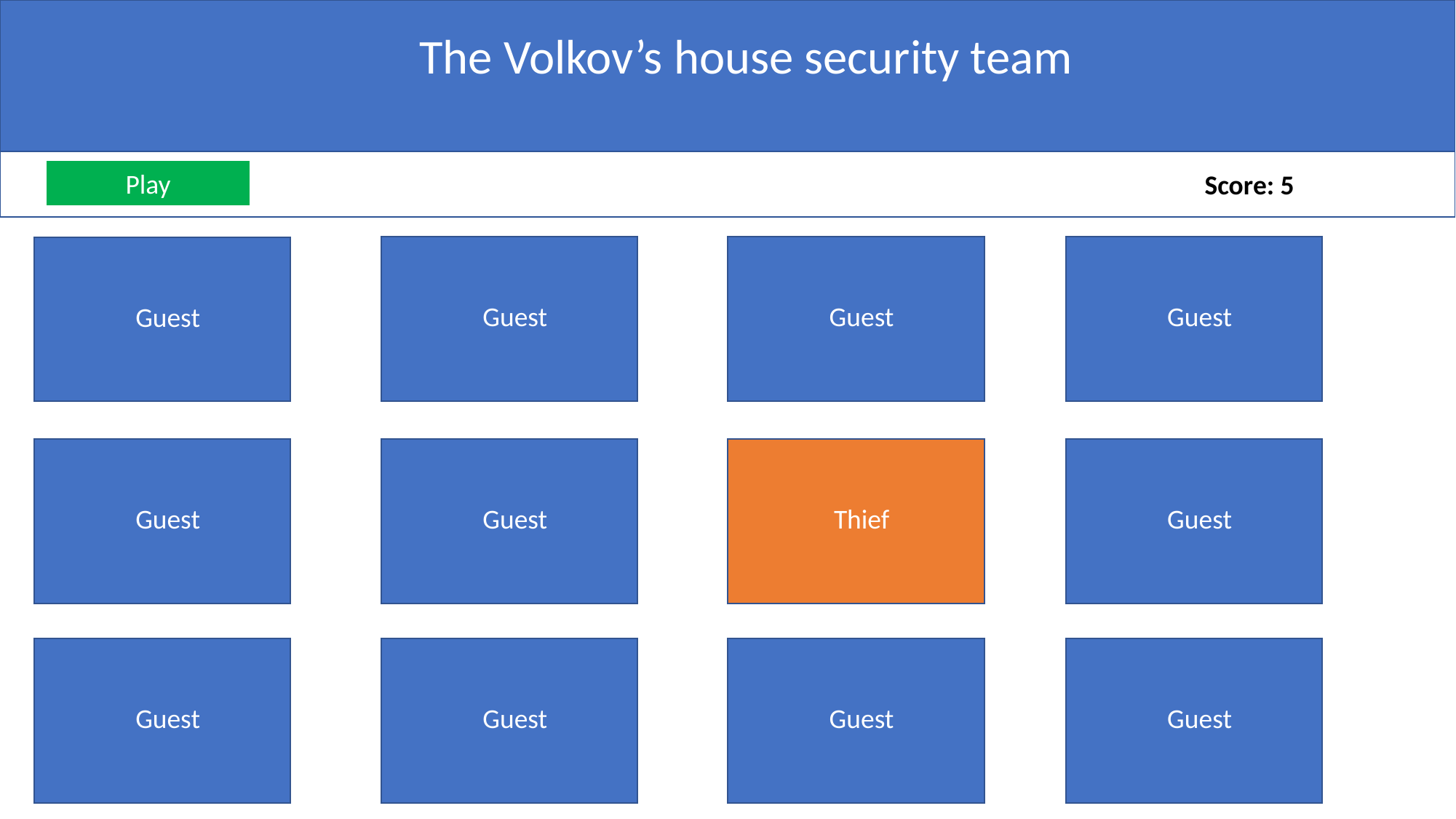

The Volkov’s house security team

Play
Score: 5

Guest
Guest
Guest
Guest

Guest
Guest
Thief
Guest

Guest
Guest
Guest
Guest